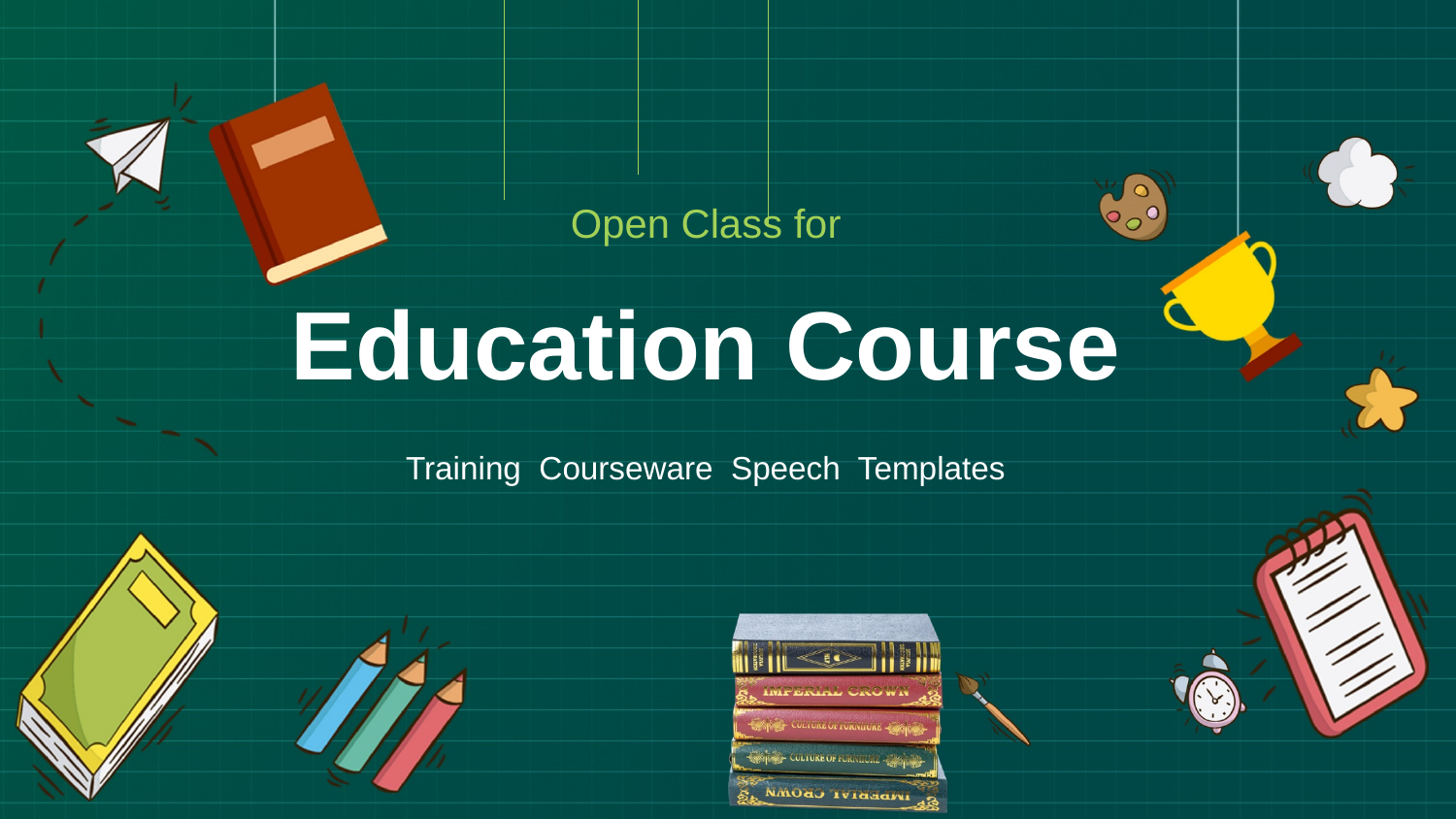

Open Class for
Education Course
Training  Courseware  Speech  Templates